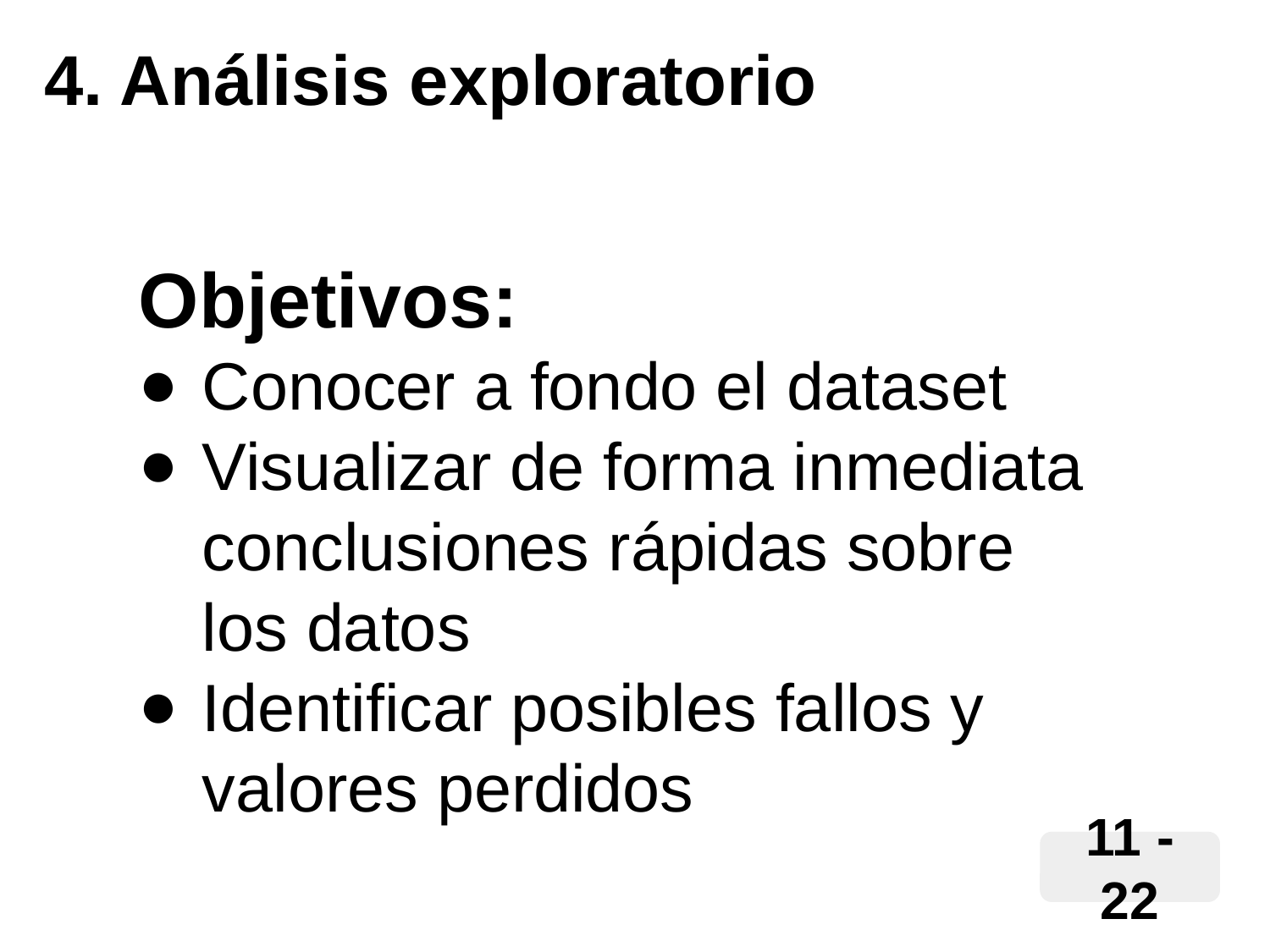

4. Análisis exploratorio

Objetivos:
Conocer a fondo el dataset
Visualizar de forma inmediata conclusiones rápidas sobre los datos
Identificar posibles fallos y valores perdidos
11 - 22